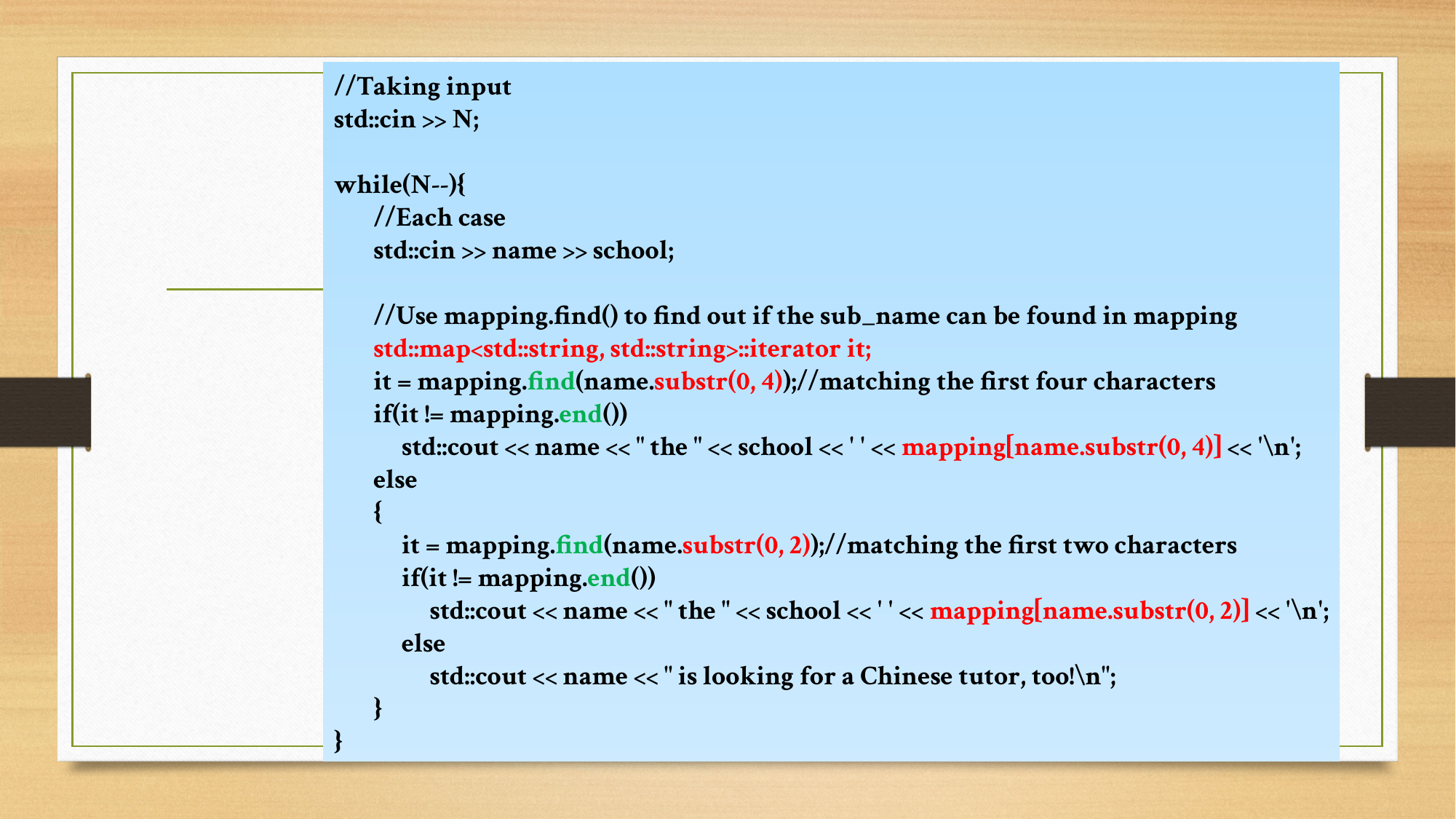

//Taking input
std::cin >> N;

while(N--){
       //Each case
       std::cin >> name >> school;

       //Use mapping.find() to find out if the sub_name can be found in mapping
       std::map<std::string, std::string>::iterator it;
       it = mapping.find(name.substr(0, 4));//matching the first four characters
       if(it != mapping.end())
            std::cout << name << " the " << school << ' ' << mapping[name.substr(0, 4)] << '\n';
       else
       {
            it = mapping.find(name.substr(0, 2));//matching the first two characters
            if(it != mapping.end())
                 std::cout << name << " the " << school << ' ' << mapping[name.substr(0, 2)] << '\n';
            else
                 std::cout << name << " is looking for a Chinese tutor, too!\n";
       }
}